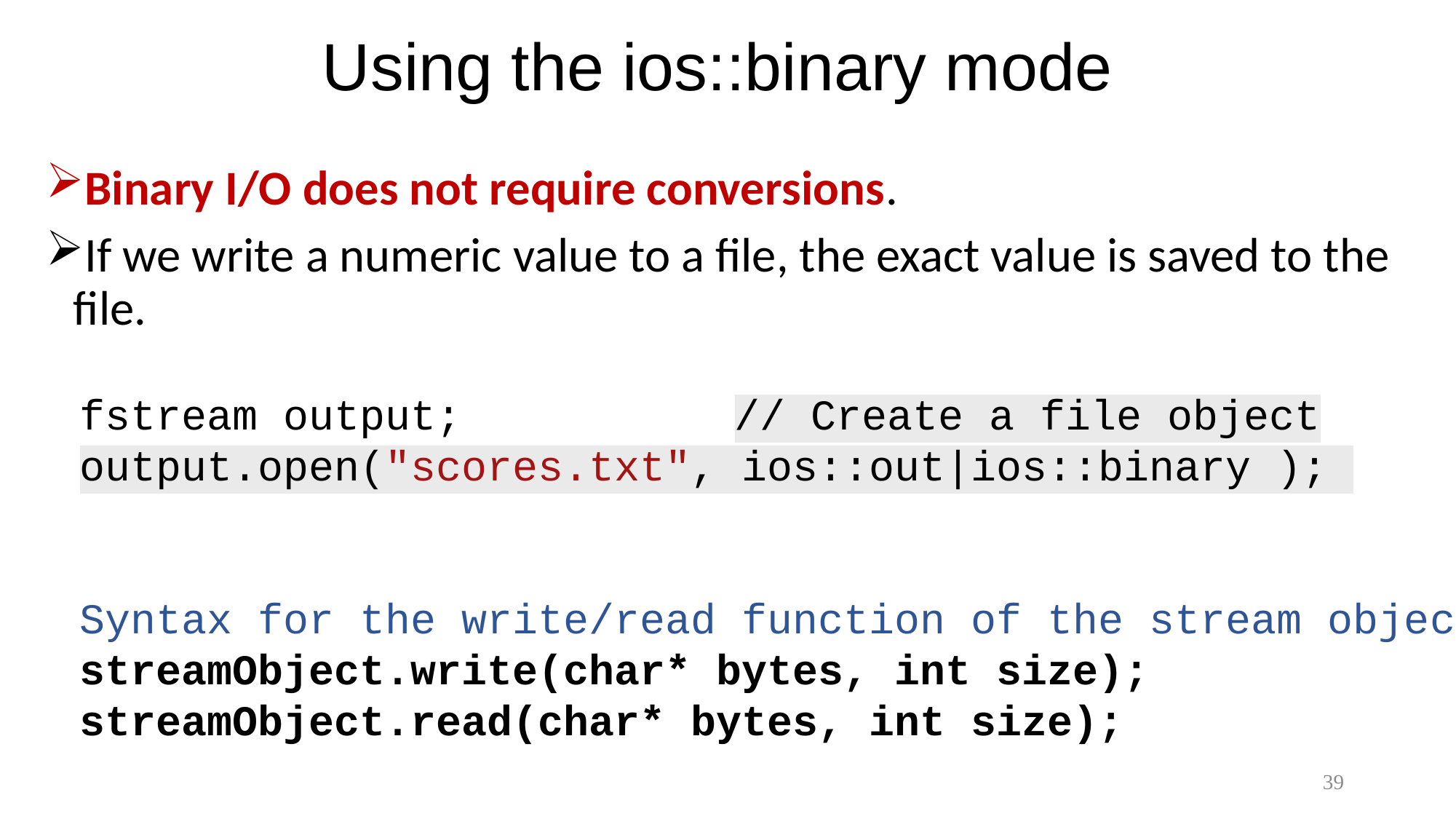

# Using the ios::binary mode
Binary I/O does not require conversions.
If we write a numeric value to a file, the exact value is saved to the file.
fstream output; 			// Create a file object
output.open("scores.txt", ios::out|ios::binary );

Syntax for the write/read function of the stream object.
streamObject.write(char* bytes, int size);
streamObject.read(char* bytes, int size);

39